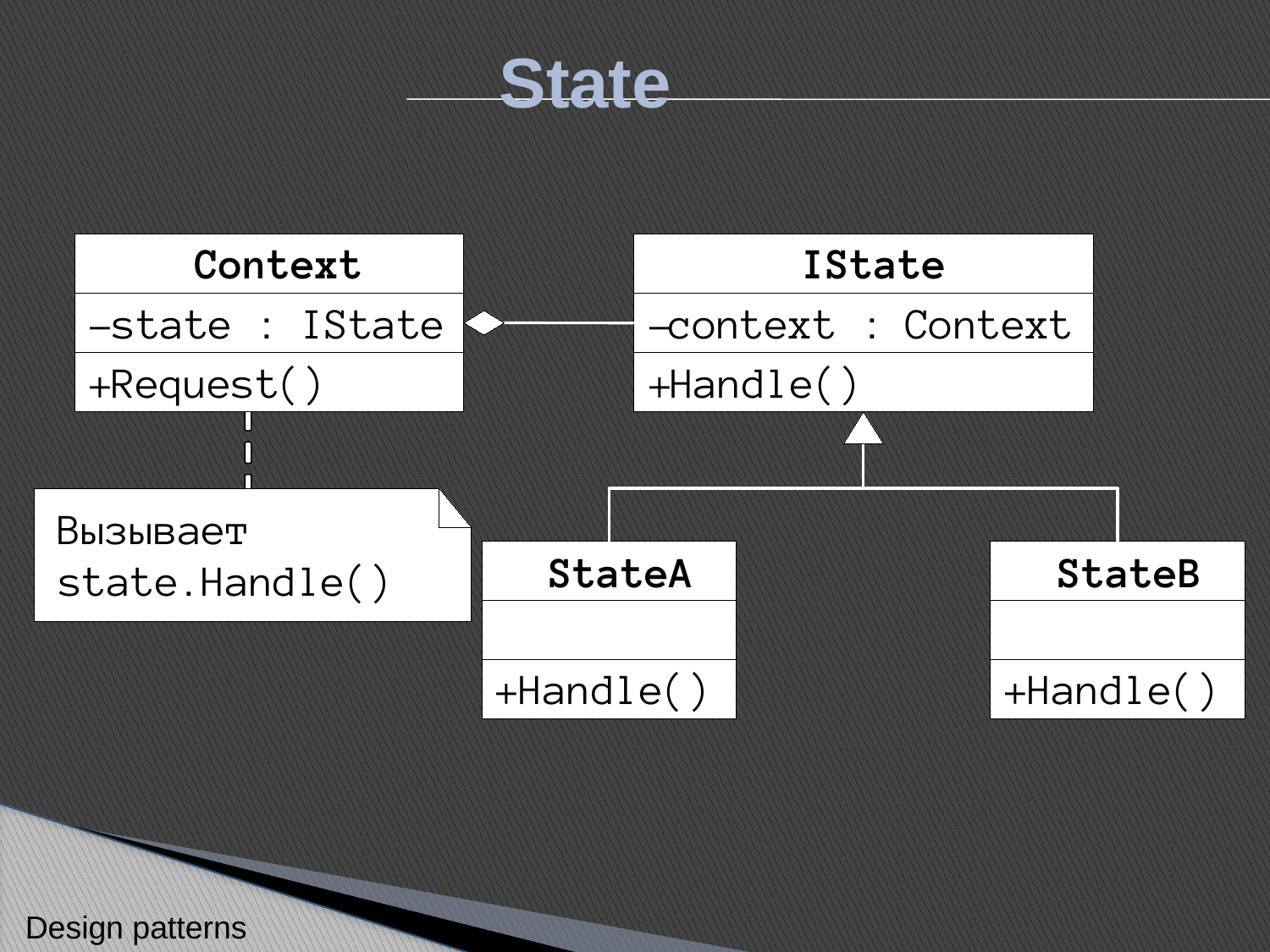

State

Context
IState

-
state
:
IState
-
context
:
Context

+
Request
()
+
Handle
()

Вызывает

StateA
StateB
state
.
Handle
()

+
Handle
()
+
Handle
()
Design patterns